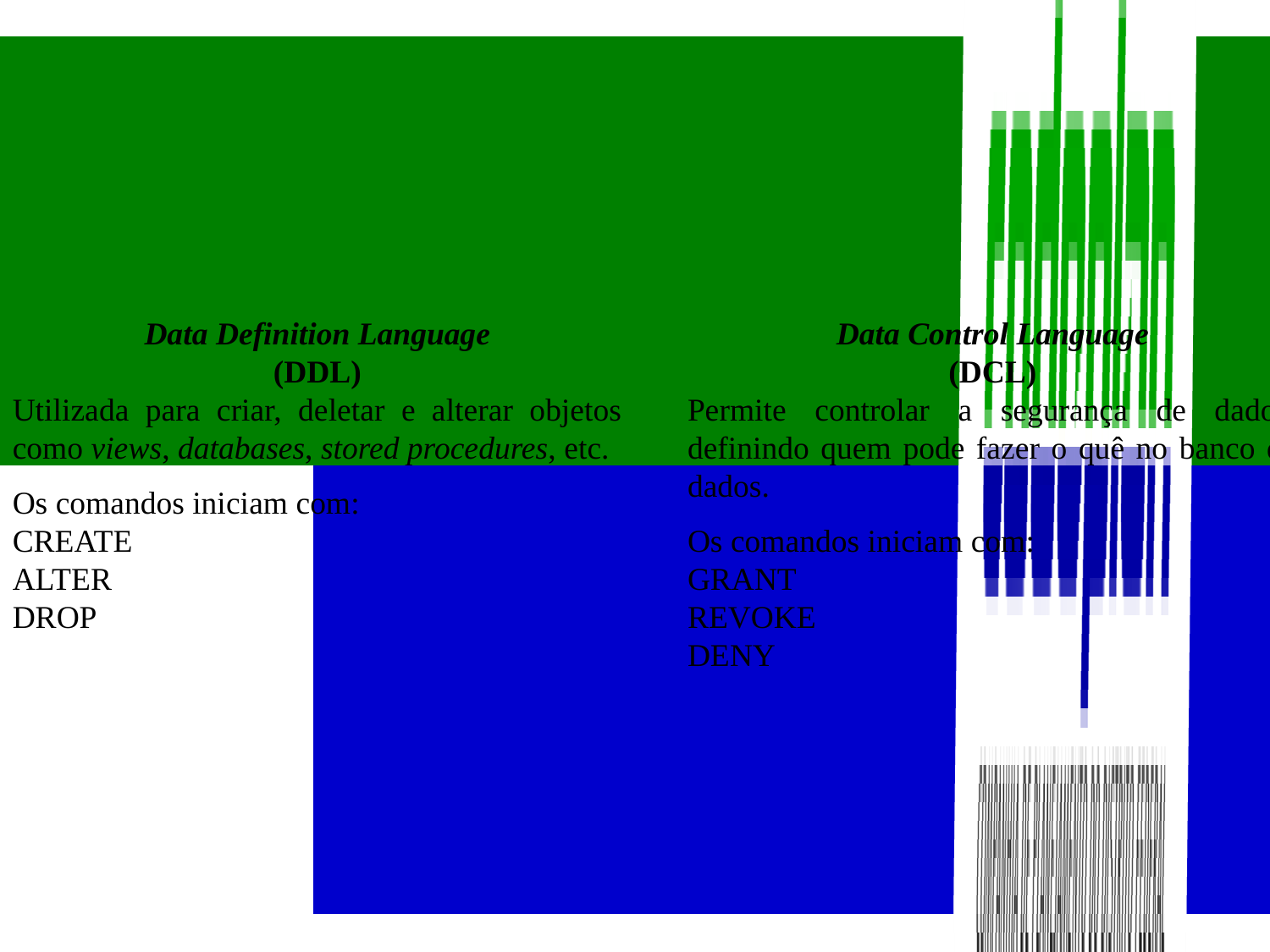

Data Definition Language
(DDL)
Utilizada para criar, deletar e alterar objetos como views, databases, stored procedures, etc.

Os comandos iniciam com:
CREATE
ALTER
DROP
Data Control Language
(DCL)
Permite controlar a segurança de dados, definindo quem pode fazer o quê no banco de dados.

Os comandos iniciam com:
GRANT
REVOKE
DENY
Data Manipulation Language
(DML)
Permite recuperar, incluir, remover ou modificar informações no banco de dados.

Os comandos iniciam com:
SELECT
INSERT
UPDATE
DELETE